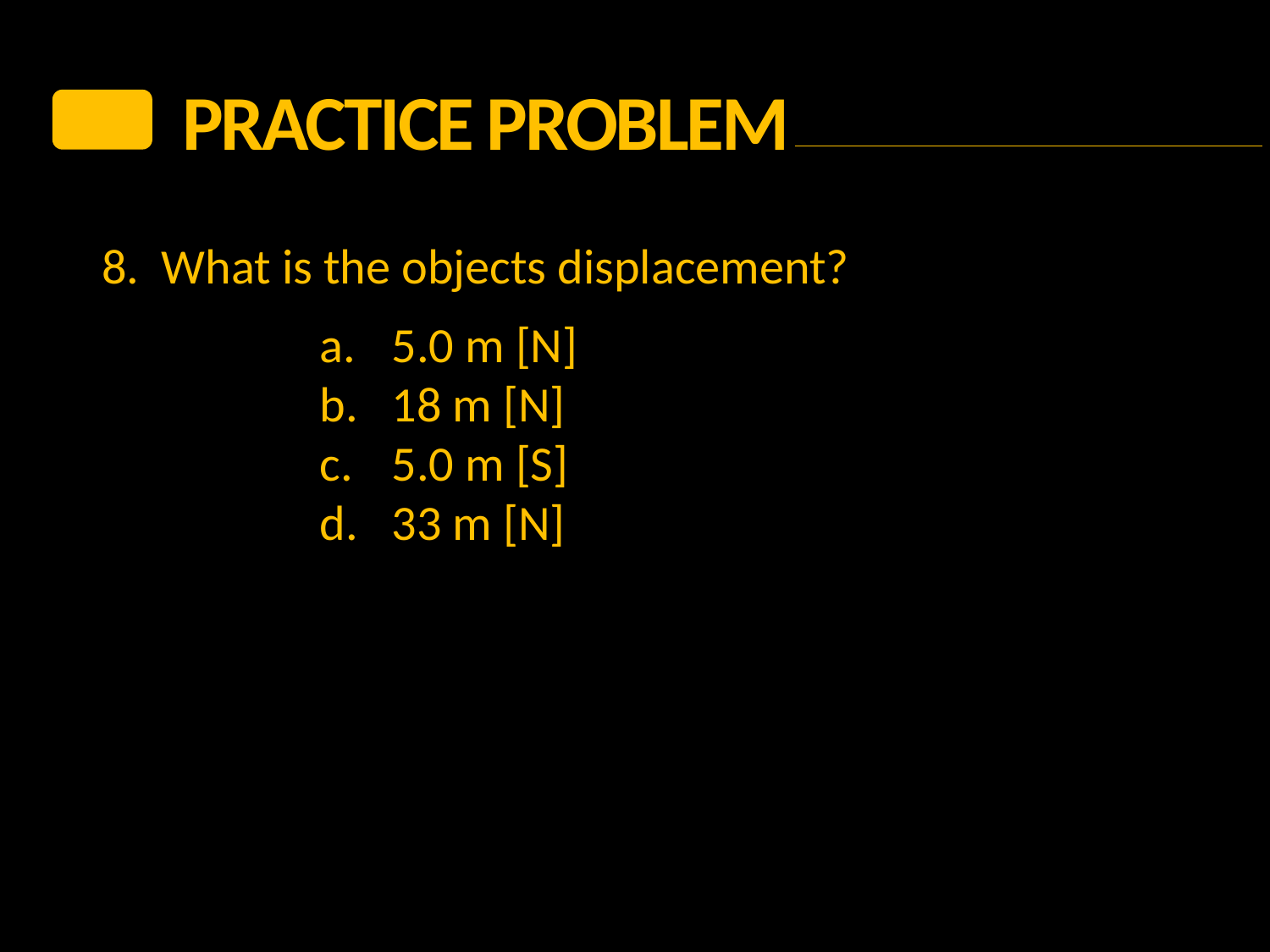

PRACTICE Problem

8.  What is the objects displacement?
5.0 m [N]
18 m [N]
5.0 m [S]
33 m [N]